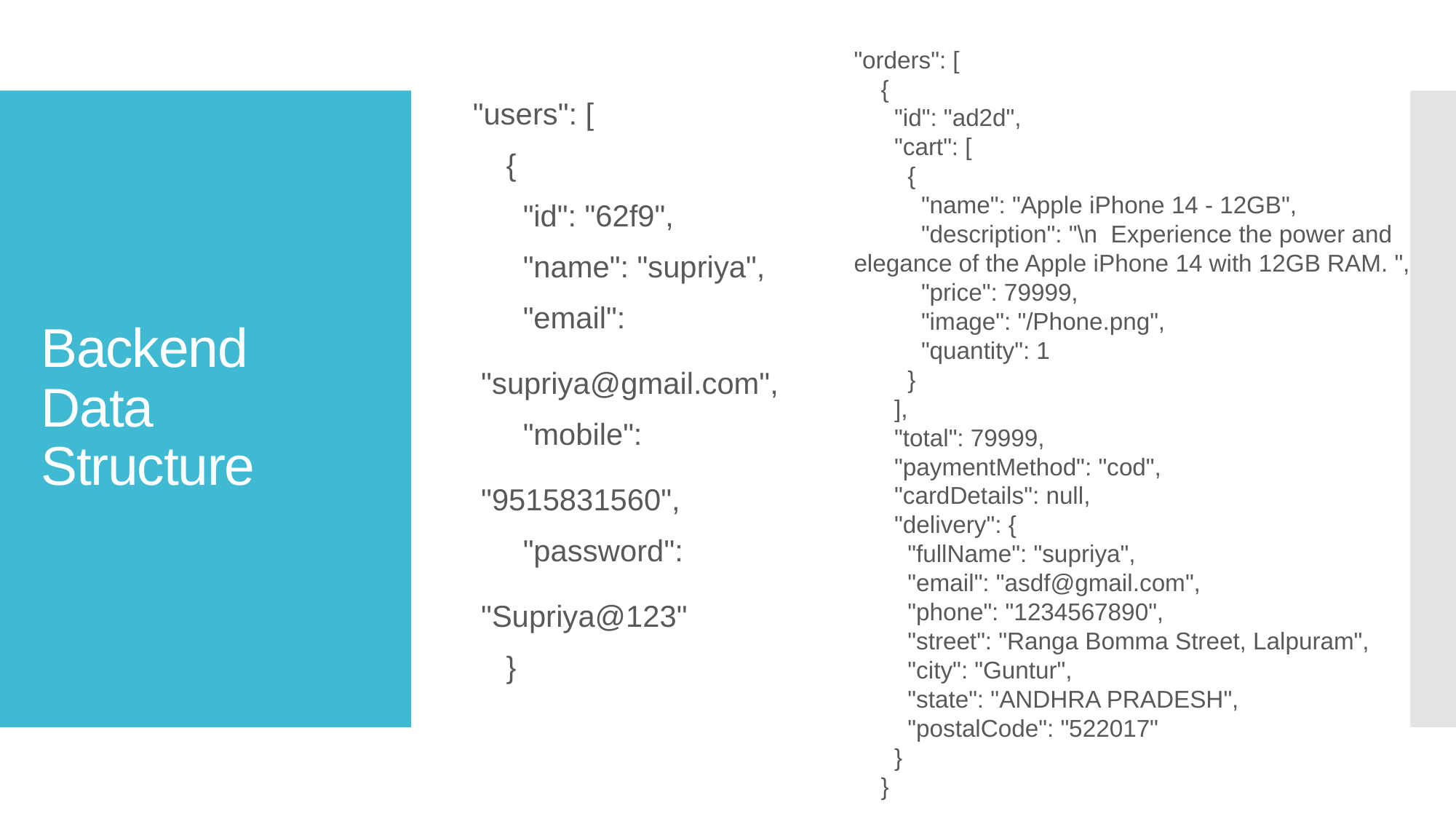

"orders": [
    {
      "id": "ad2d",
      "cart": [
        {
          "name": "Apple iPhone 14 - 12GB",
          "description": "\n  Experience the power and elegance of the Apple iPhone 14 with 12GB RAM. ",
          "price": 79999,
          "image": "/Phone.png",
          "quantity": 1
        }
      ],
      "total": 79999,
      "paymentMethod": "cod",
      "cardDetails": null,
      "delivery": {
        "fullName": "supriya",
        "email": "asdf@gmail.com",
        "phone": "1234567890",
        "street": "Ranga Bomma Street, Lalpuram",
        "city": "Guntur",
        "state": "ANDHRA PRADESH",
        "postalCode": "522017"
      }
    }

"users": [
    {
      "id": "62f9",
      "name": "supriya",
      "email":
 "supriya@gmail.com",
      "mobile":
 "9515831560",
      "password":
 "Supriya@123"
    }

# Backend Data Structure